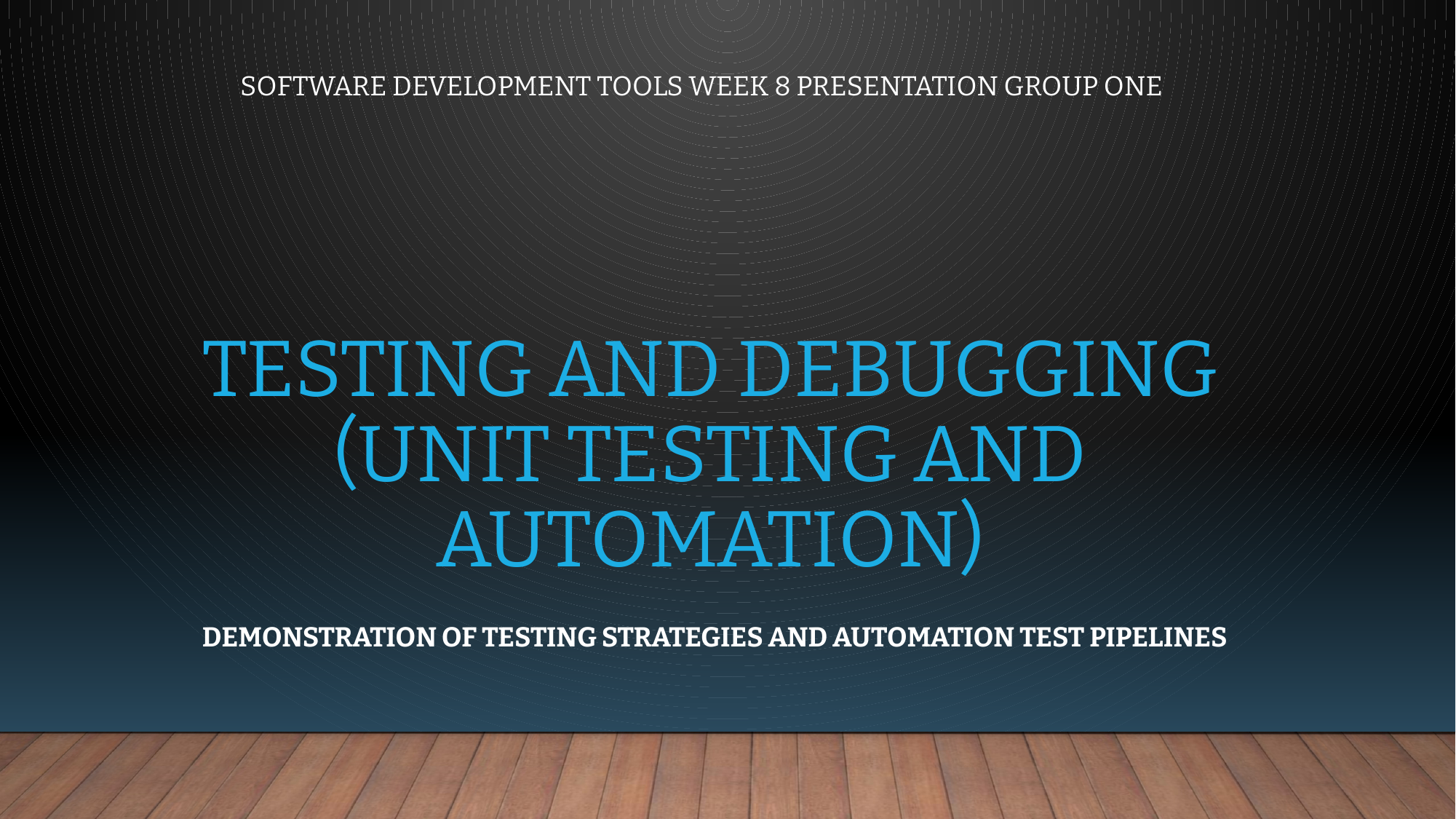

SOFTWARE DEVELOPMENT TOOLS WEEK 8 PRESENTATION GROUP ONE
# TESTING AND DEBUGGING (UNIT TESTING AND AUTOMATION)
DEMONSTRATION OF TESTING STRATEGIES AND AUTOMATION TEST PIPELINES